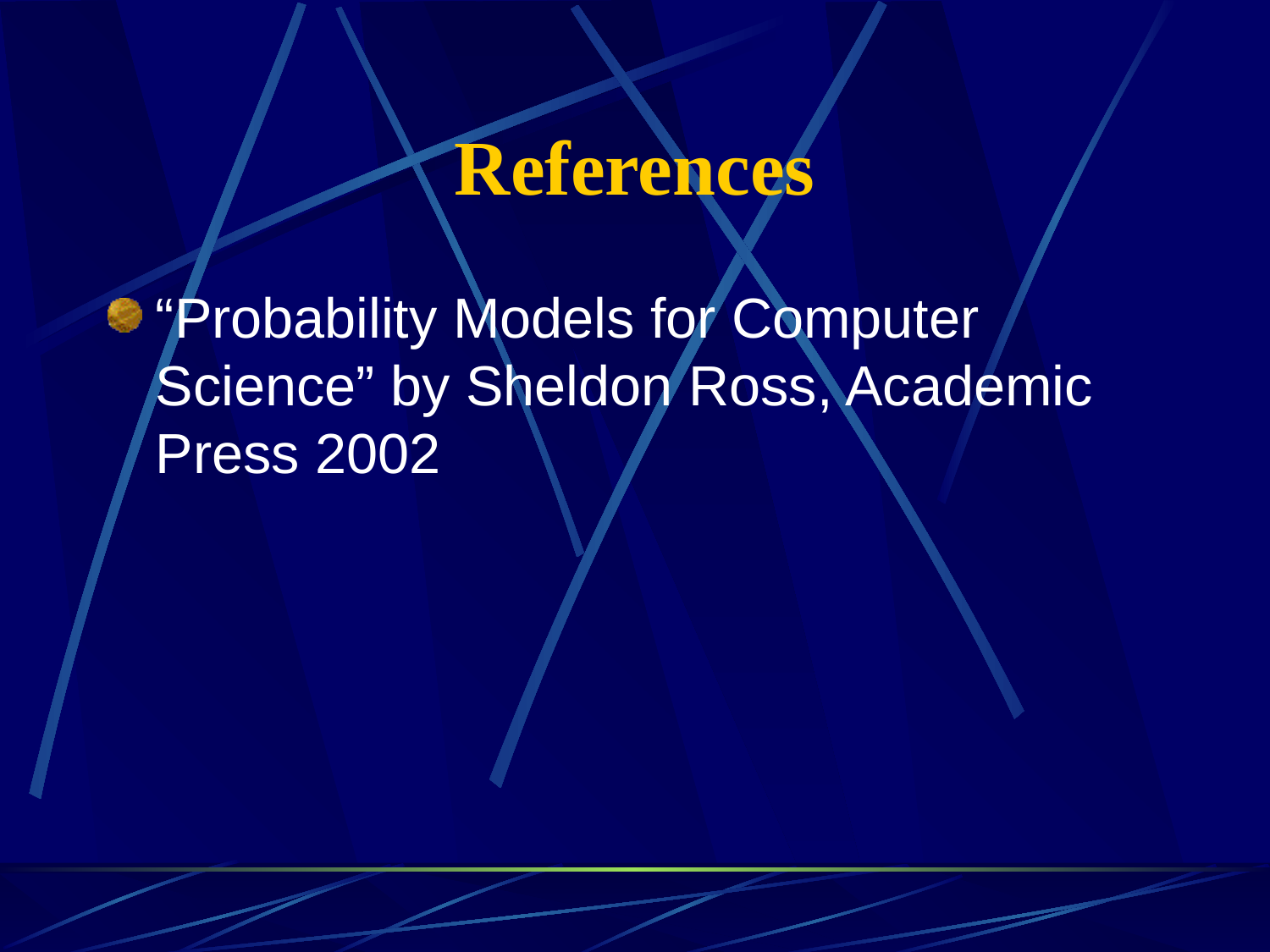

# References
“Probability Models for Computer Science” by Sheldon Ross, Academic Press 2002